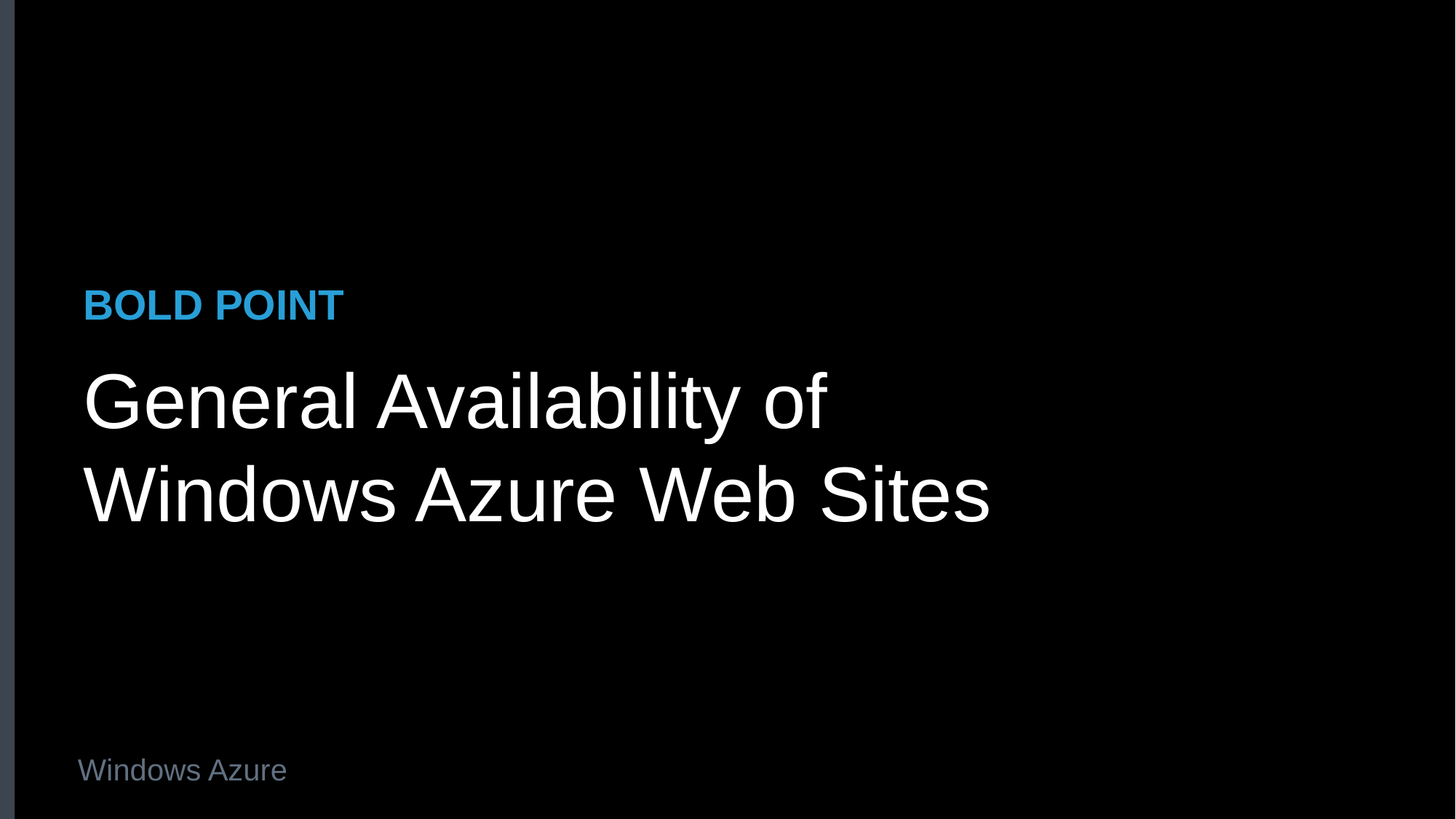

# Bold Point
General Availability of
Windows Azure Web Sites